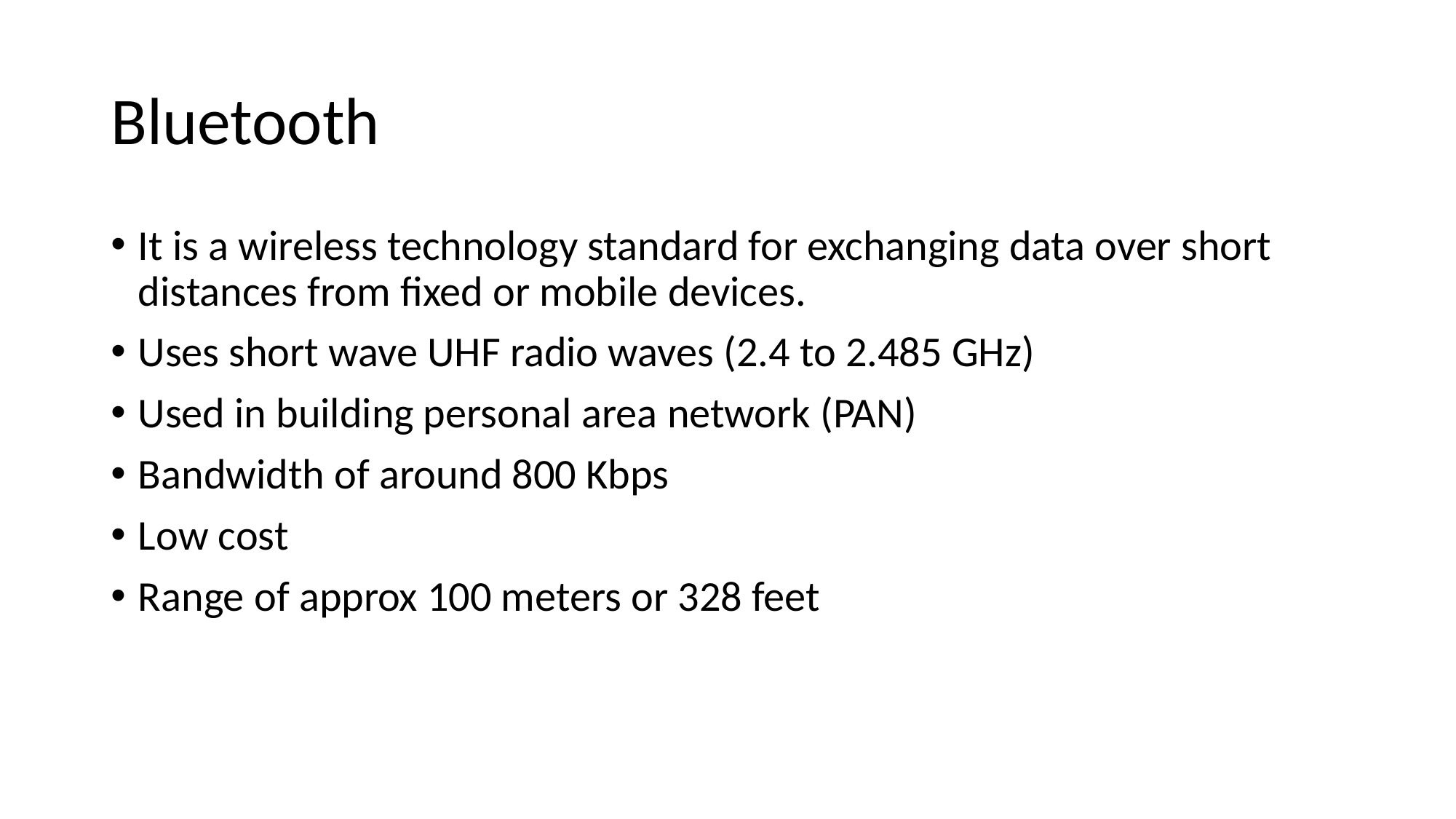

# Bluetooth
It is a wireless technology standard for exchanging data over short distances from fixed or mobile devices.
Uses short wave UHF radio waves (2.4 to 2.485 GHz)
Used in building personal area network (PAN)
Bandwidth of around 800 Kbps
Low cost
Range of approx 100 meters or 328 feet